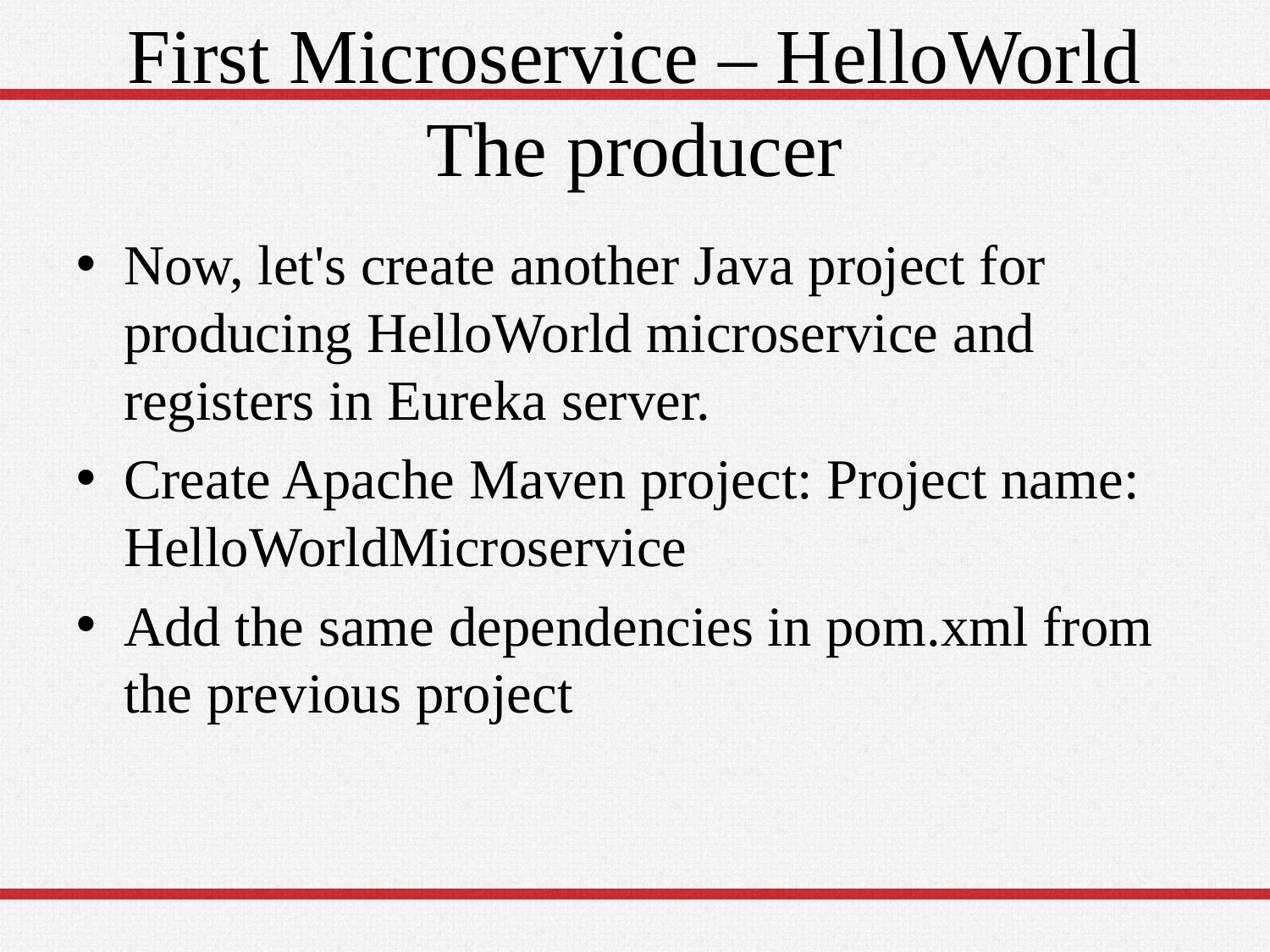

# First Microservice – HelloWorld The producer
Now, let's create another Java project for producing HelloWorld microservice and registers in Eureka server.
Create Apache Maven project: Project name: HelloWorldMicroservice
Add the same dependencies in pom.xml from the previous project

31